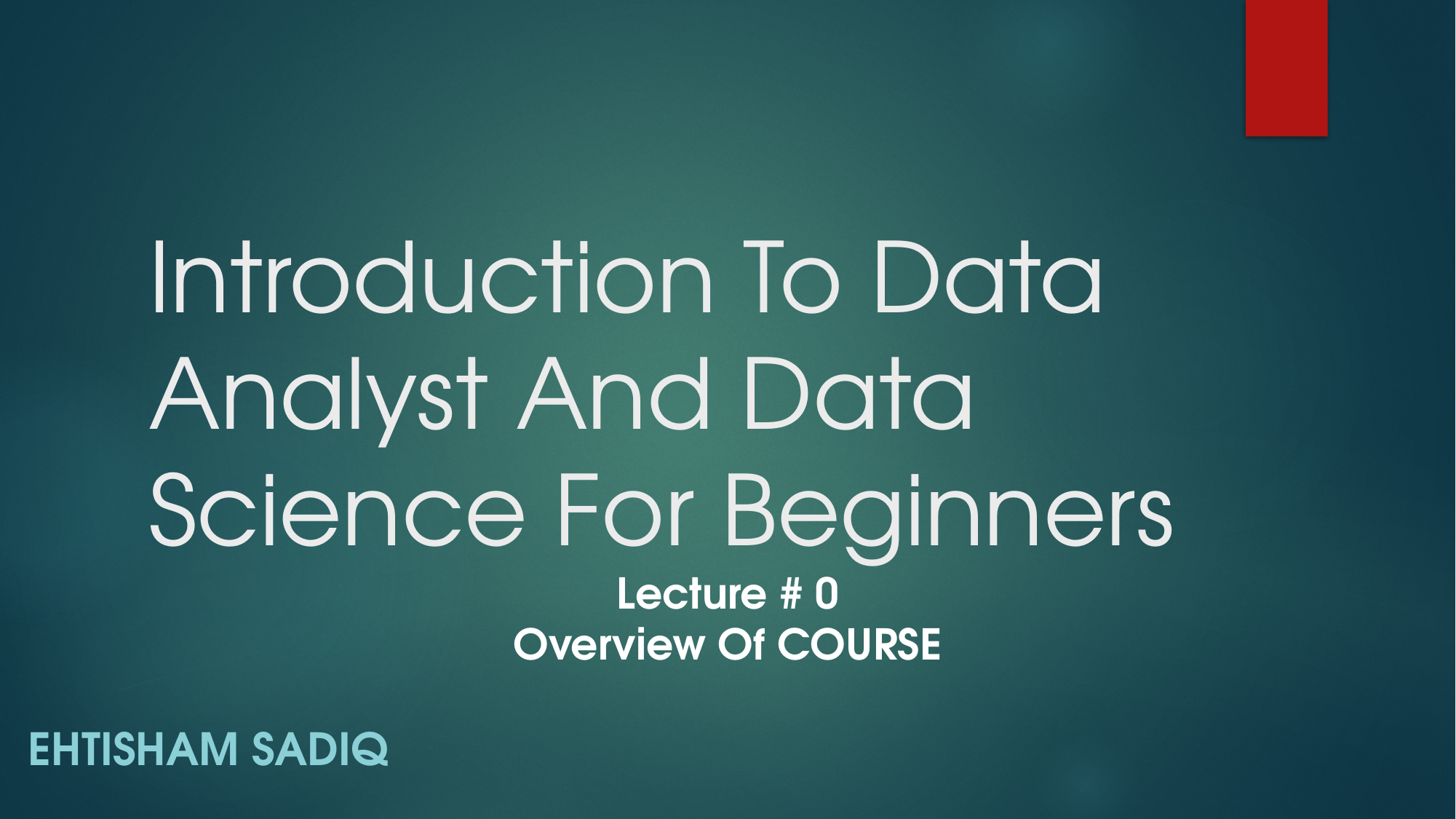

# Introduction To Data Analyst And Data Science For Beginners
Lecture # 0
Overview Of COURSE
Ehtisham Sadiq